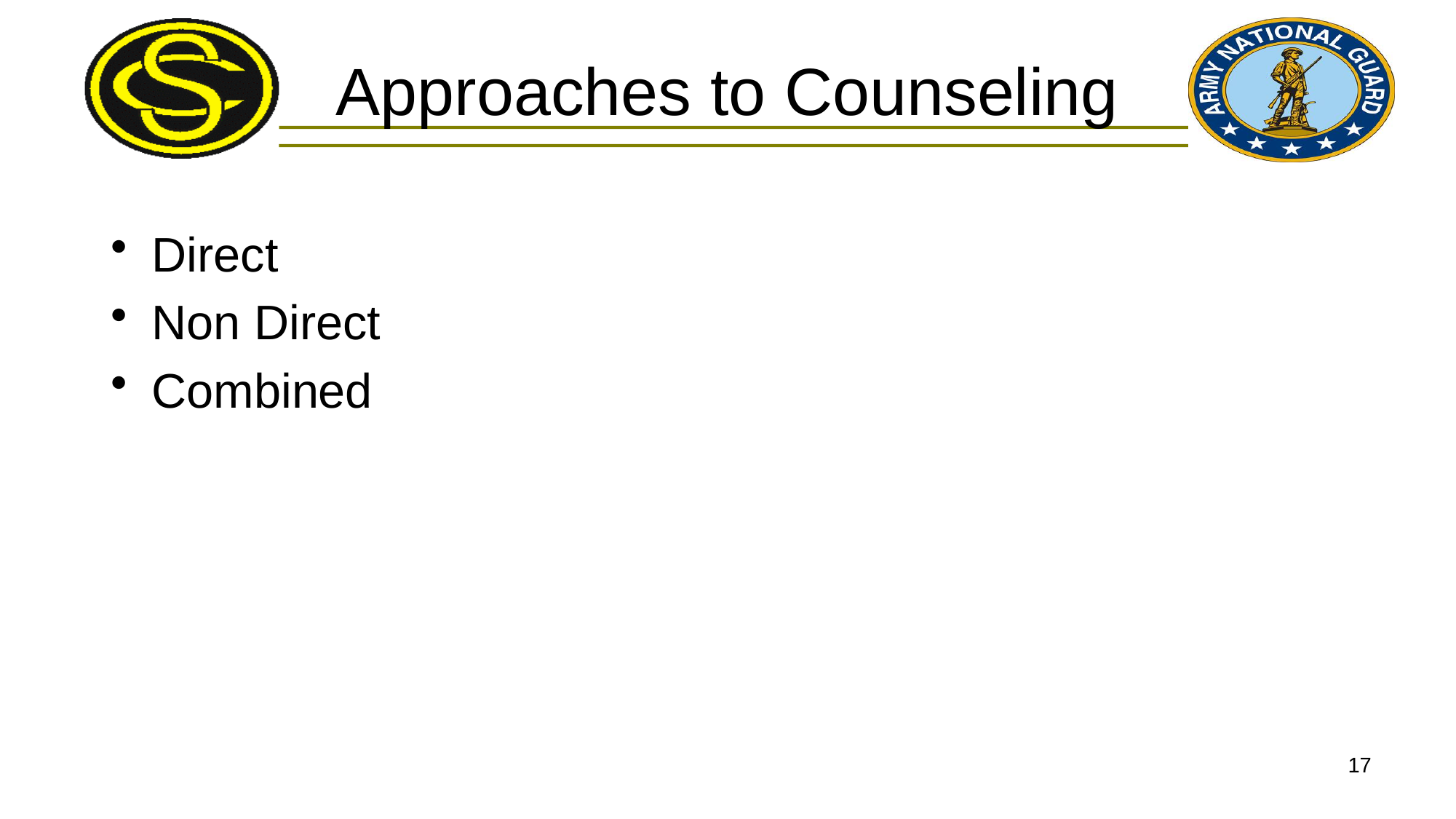

# Approaches to Counseling
Direct
Non Direct
Combined
17